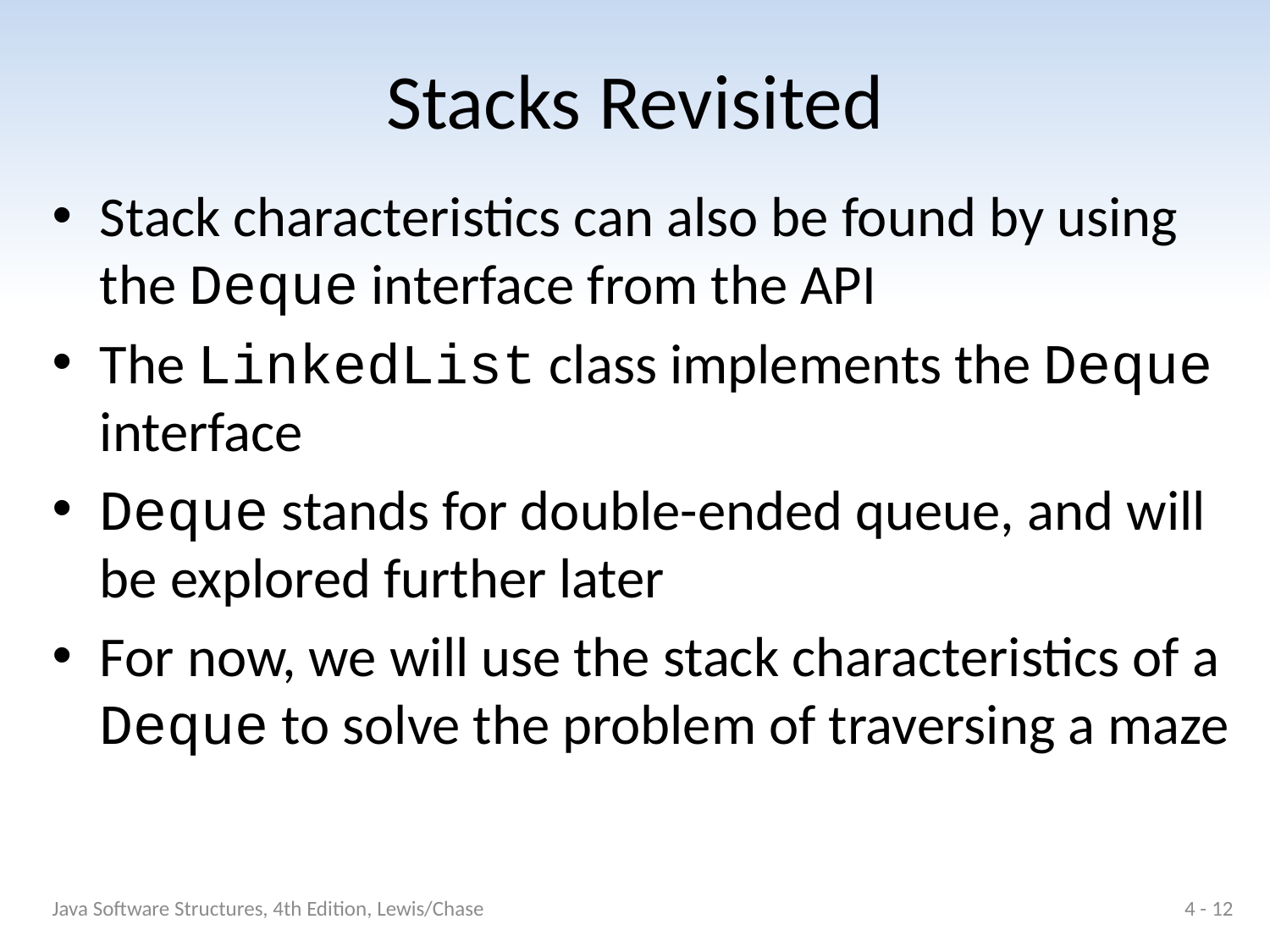

# Stacks Revisited
Stack characteristics can also be found by using the Deque interface from the API
The LinkedList class implements the Deque interface
Deque stands for double-ended queue, and will be explored further later
For now, we will use the stack characteristics of a Deque to solve the problem of traversing a maze
Java Software Structures, 4th Edition, Lewis/Chase
4 - 12